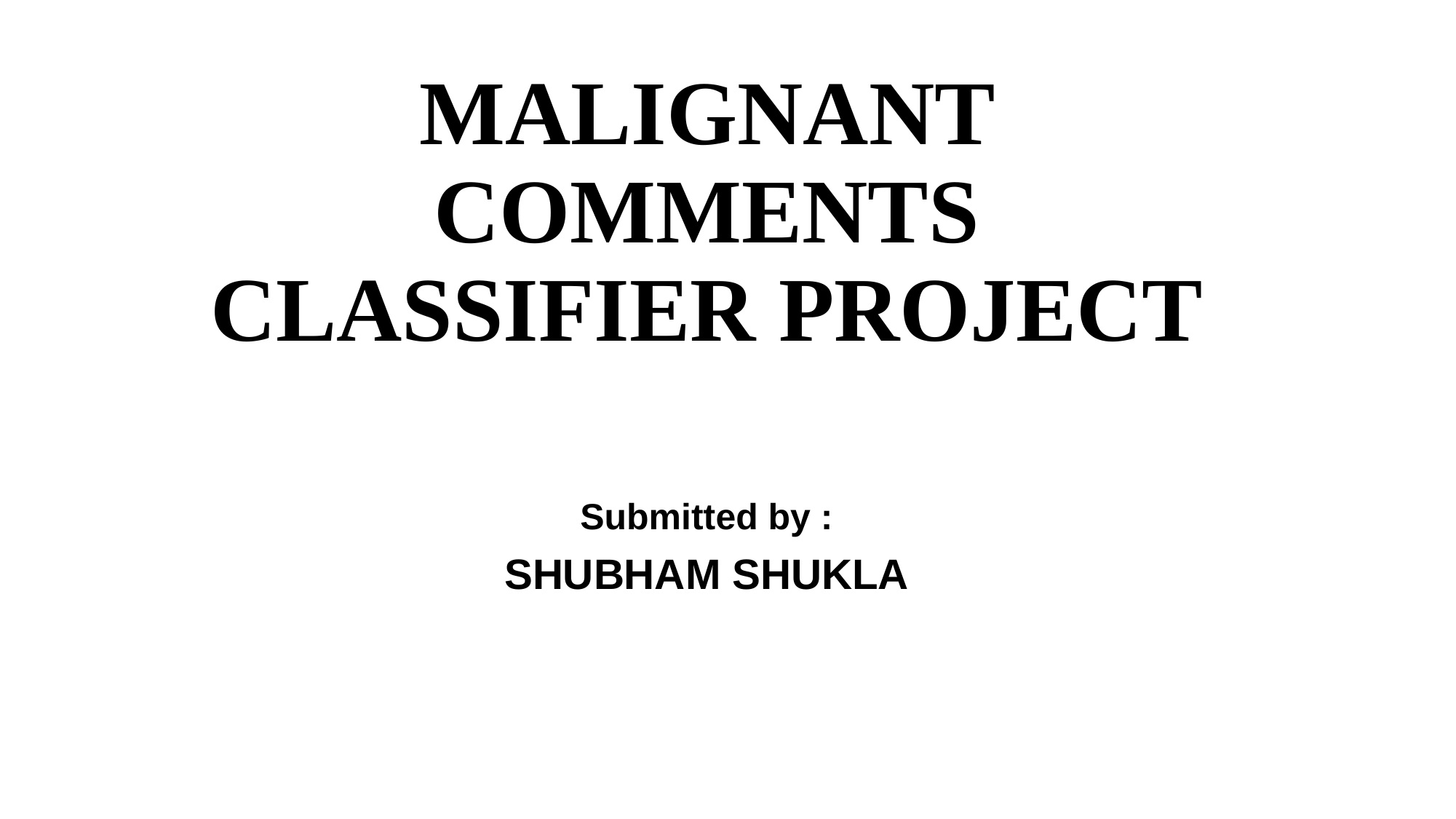

# MALIGNANT COMMENTS CLASSIFIER PROJECT
Submitted by :
SHUBHAM SHUKLA